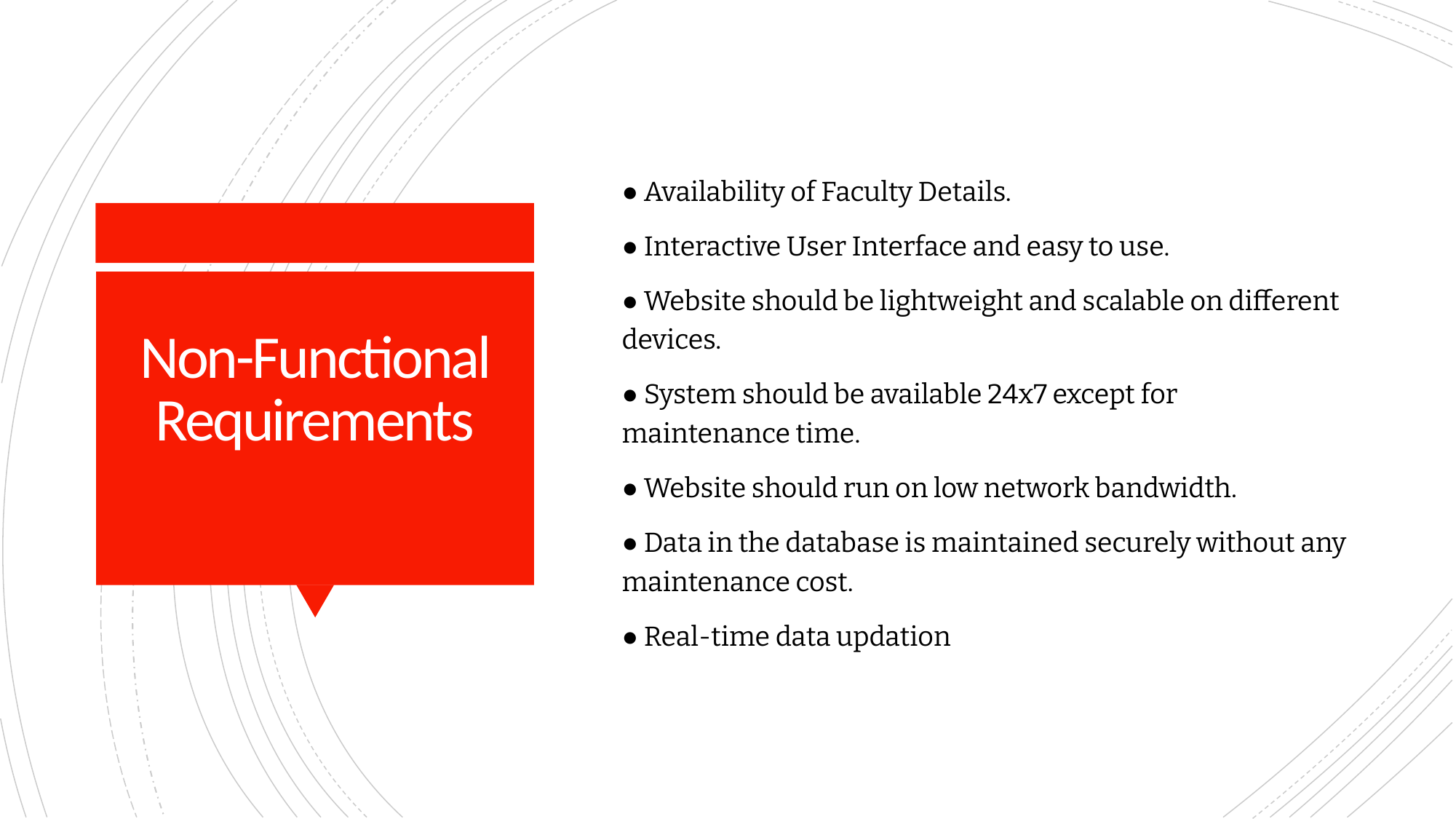

● Availability of Faculty Details.
● Interactive User Interface and easy to use.
● Website should be lightweight and scalable on different devices.
● System should be available 24x7 except for maintenance time.
● Website should run on low network bandwidth.
● Data in the database is maintained securely without any maintenance cost.
● Real-time data updation
# Non-Functional Requirements